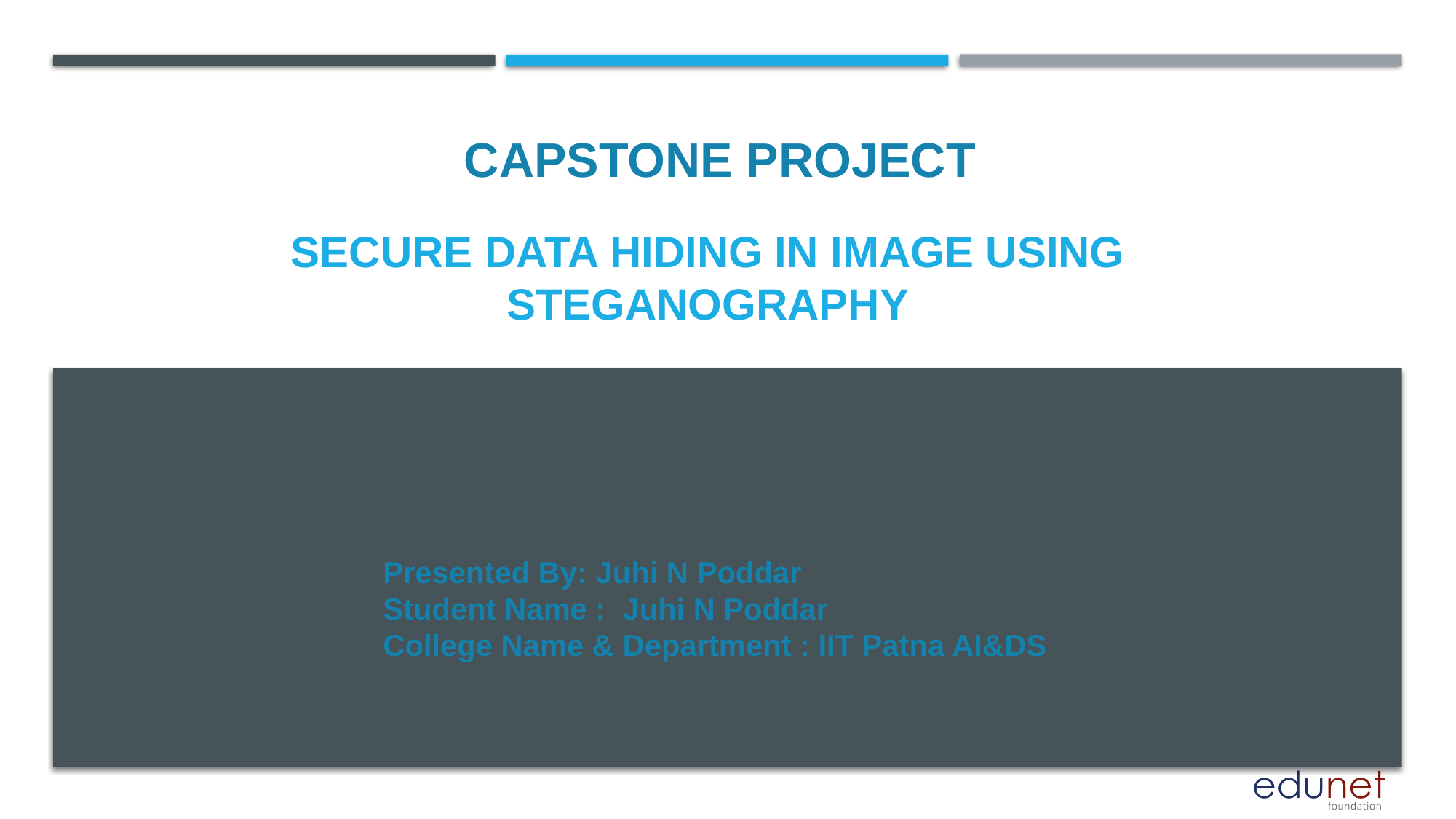

CAPSTONE PROJECT
# Secure Data Hiding in Image Using Steganography
Presented By: Juhi N Poddar
Student Name :  Juhi N Poddar
College Name & Department : IIT Patna AI&DS